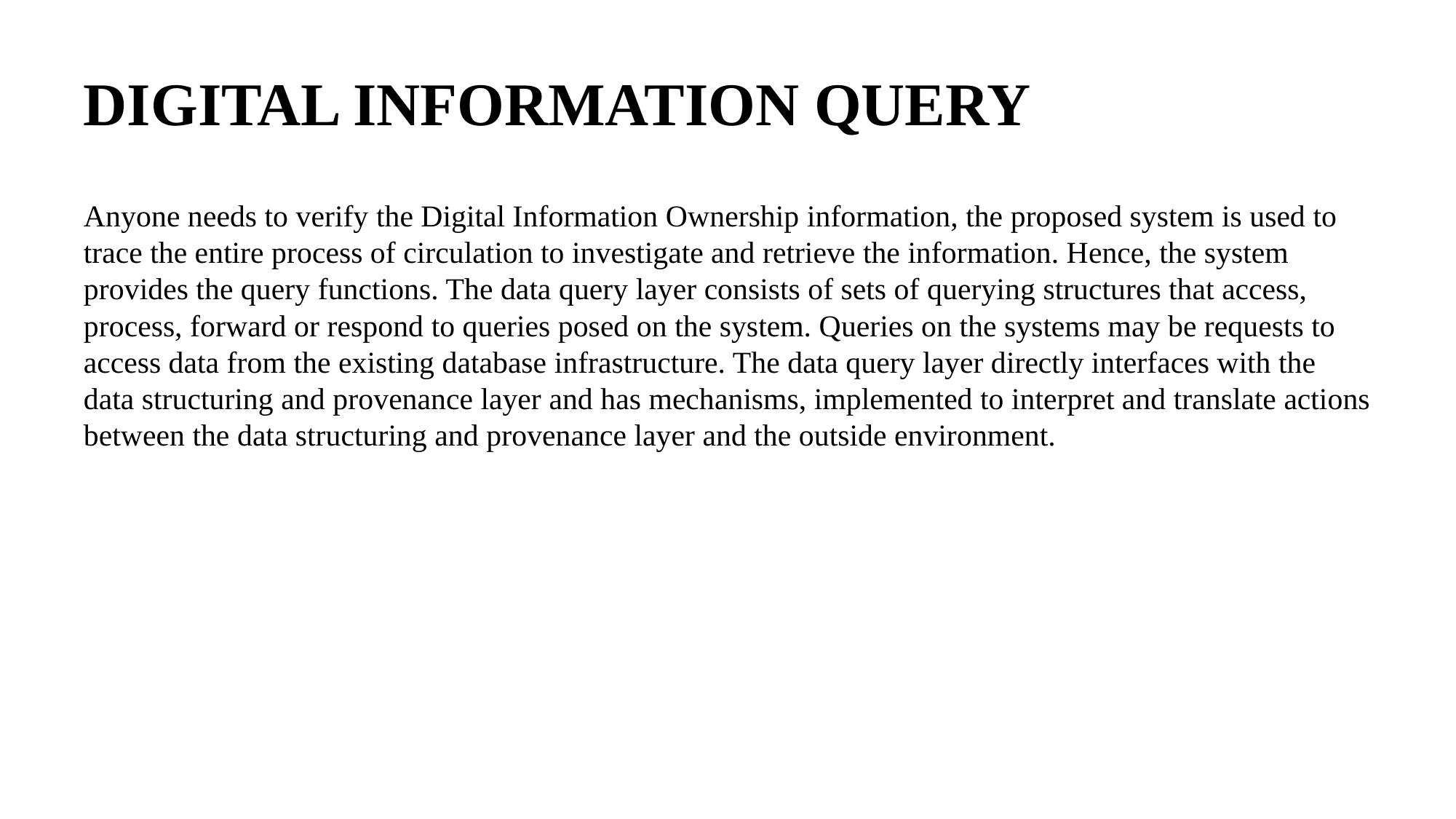

# DIGITAL INFORMATION QUERY
Anyone needs to verify the Digital Information Ownership information, the proposed system is used to trace the entire process of circulation to investigate and retrieve the information. Hence, the system provides the query functions. The data query layer consists of sets of querying structures that access, process, forward or respond to queries posed on the system. Queries on the systems may be requests to access data from the existing database infrastructure. The data query layer directly interfaces with the data structuring and provenance layer and has mechanisms, implemented to interpret and translate actions between the data structuring and provenance layer and the outside environment.